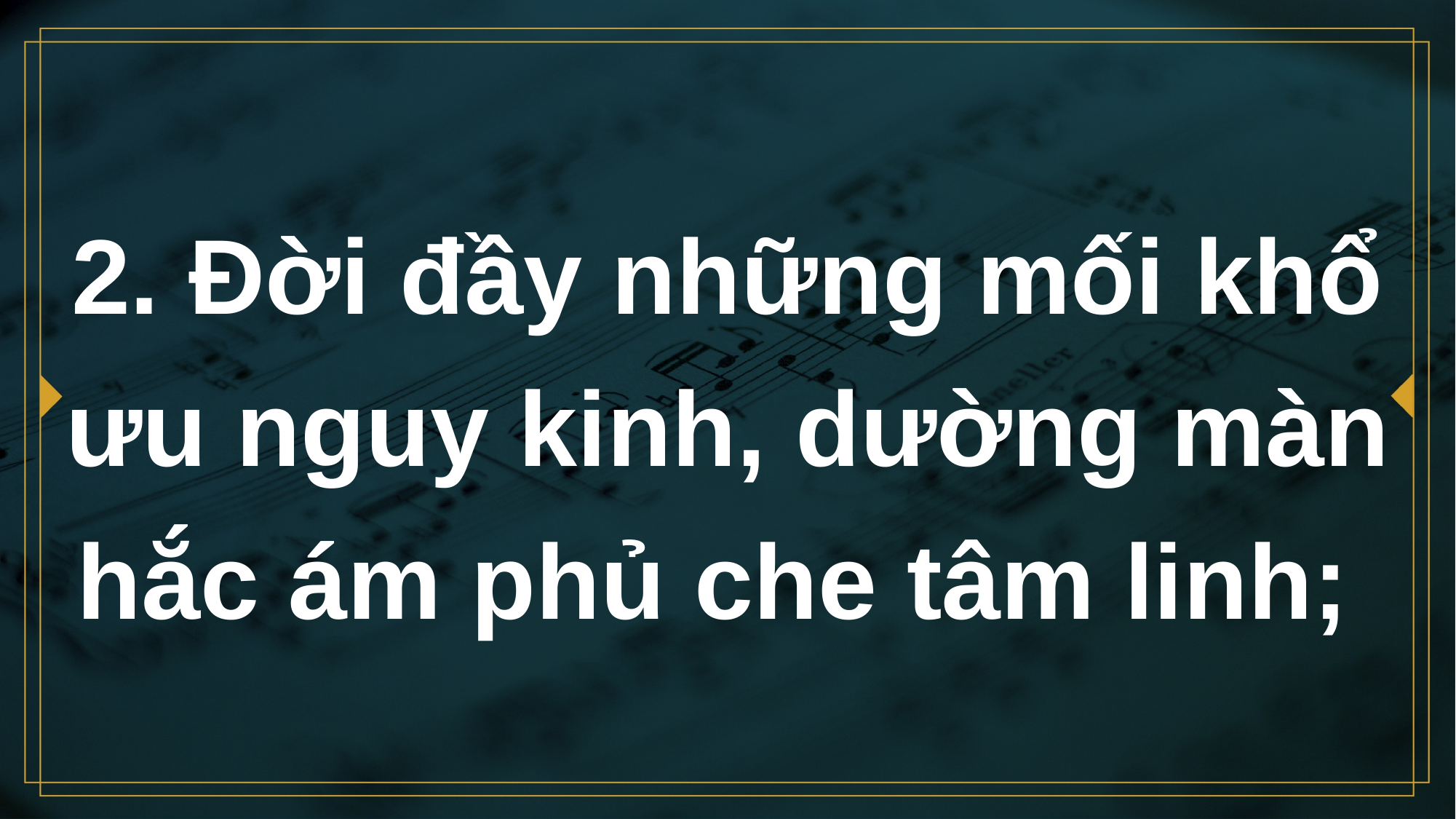

# 2. Đời đầy những mối khổ ưu nguy kinh, dường màn hắc ám phủ che tâm linh;